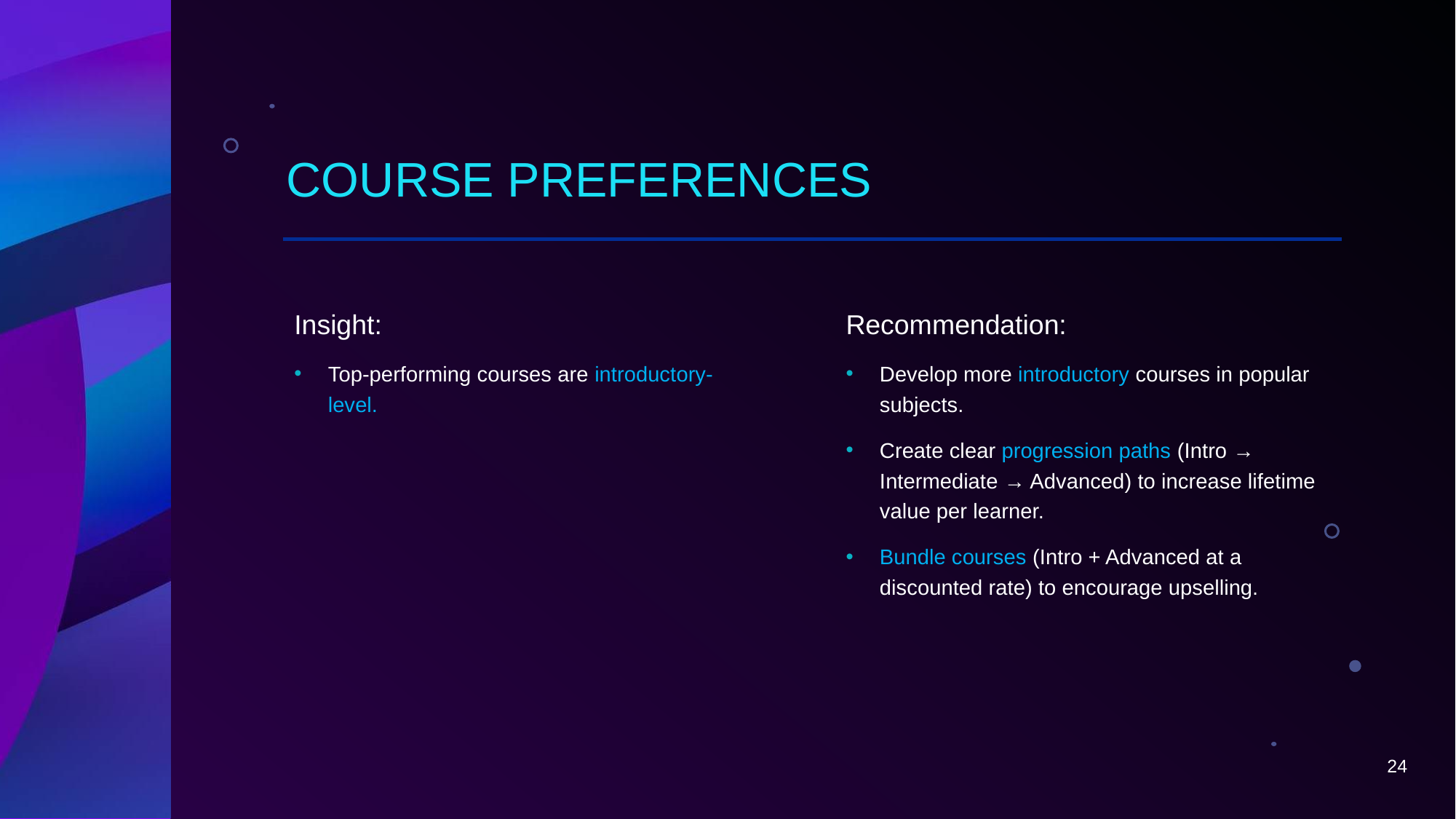

# Course Preferences
Insight:
Top-performing courses are introductory-level.
Recommendation:
Develop more introductory courses in popular subjects.
Create clear progression paths (Intro → Intermediate → Advanced) to increase lifetime value per learner.
Bundle courses (Intro + Advanced at a discounted rate) to encourage upselling.
24